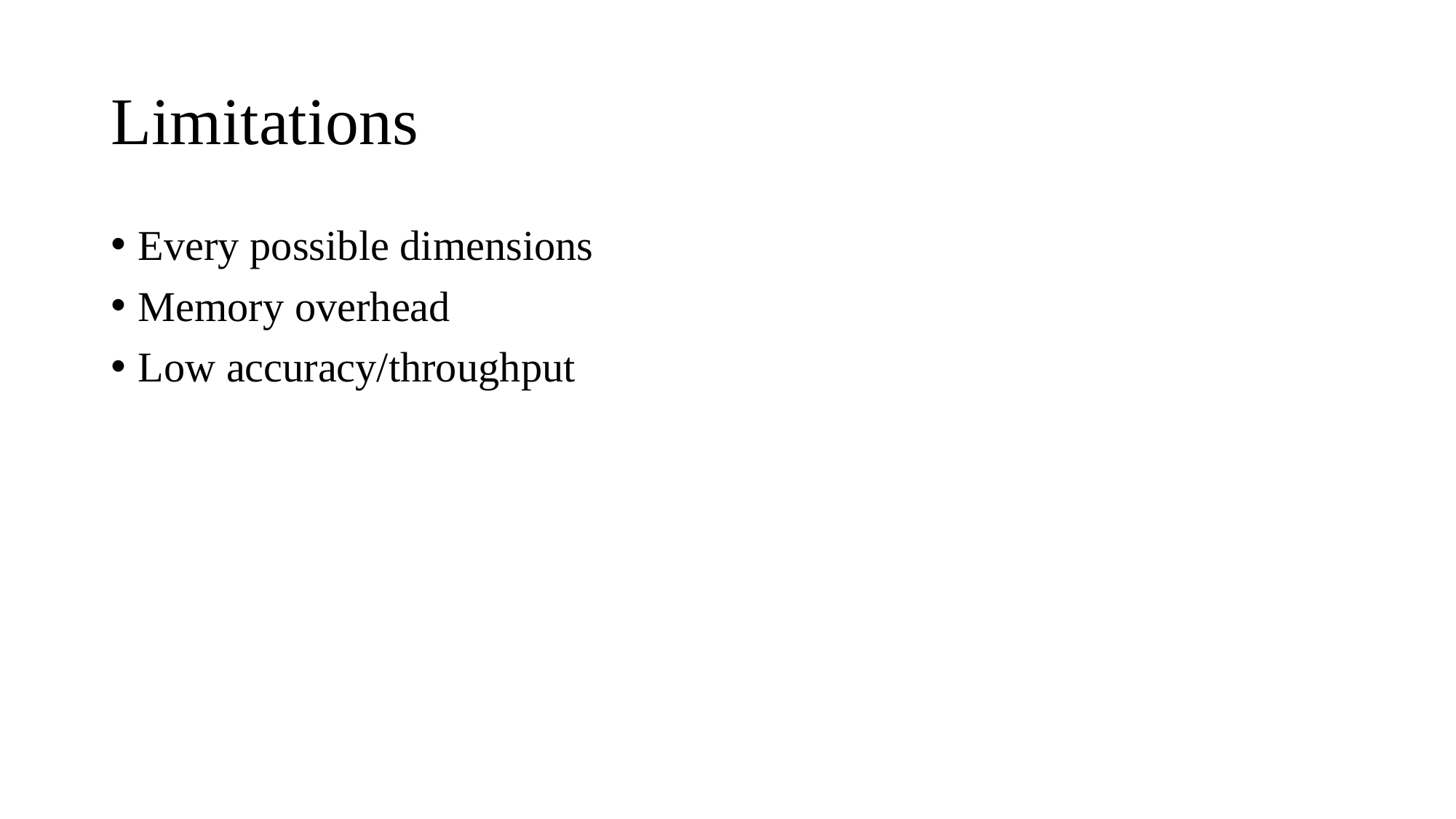

# Limitations
Every possible dimensions
Memory overhead
Low accuracy/throughput